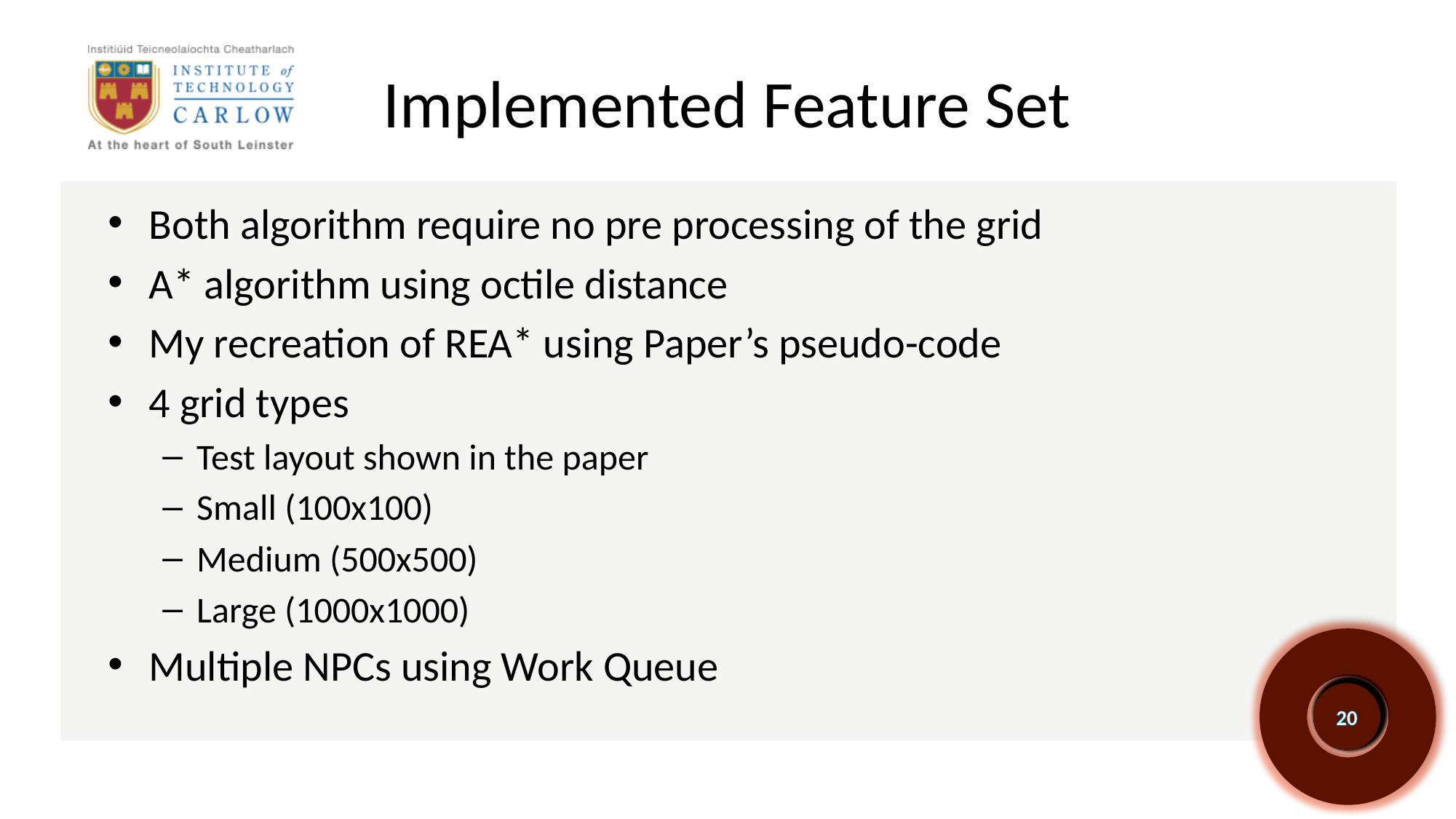

# Implemented Feature Set
Both algorithm require no pre processing of the grid
A* algorithm using octile distance
My recreation of REA* using Paper’s pseudo-code
4 grid types
Test layout shown in the paper
Small (100x100)
Medium (500x500)
Large (1000x1000)
Multiple NPCs using Work Queue